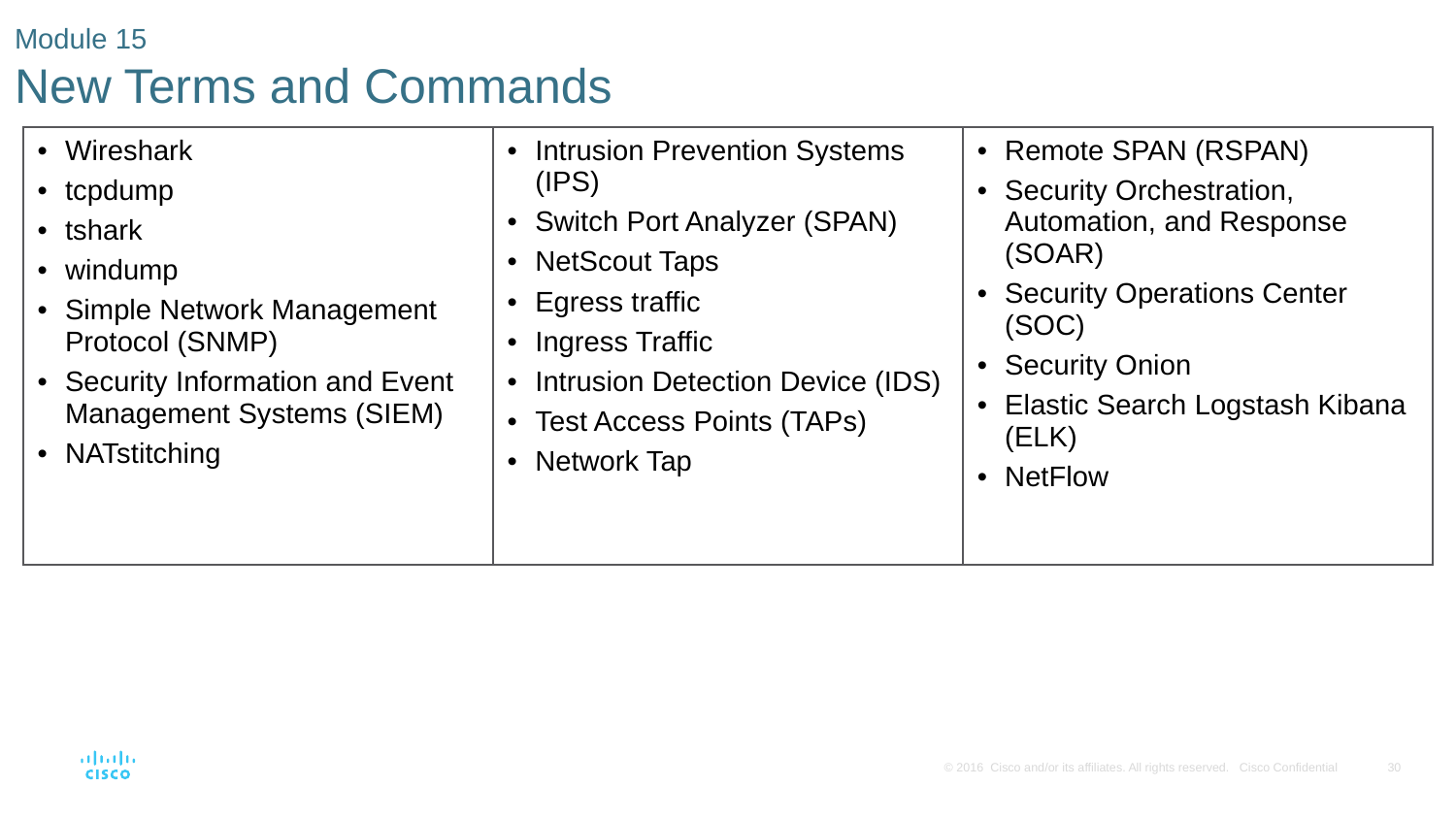

# Module 15 New Terms and Commands
| Wireshark tcpdump tshark windump Simple Network Management Protocol (SNMP) Security Information and Event Management Systems (SIEM) NATstitching | Intrusion Prevention Systems (IPS) Switch Port Analyzer (SPAN) NetScout Taps Egress traffic Ingress Traffic Intrusion Detection Device (IDS) Test Access Points (TAPs) Network Tap | Remote SPAN (RSPAN) Security Orchestration, Automation, and Response (SOAR) Security Operations Center (SOC) Security Onion Elastic Search Logstash Kibana (ELK) NetFlow |
| --- | --- | --- |